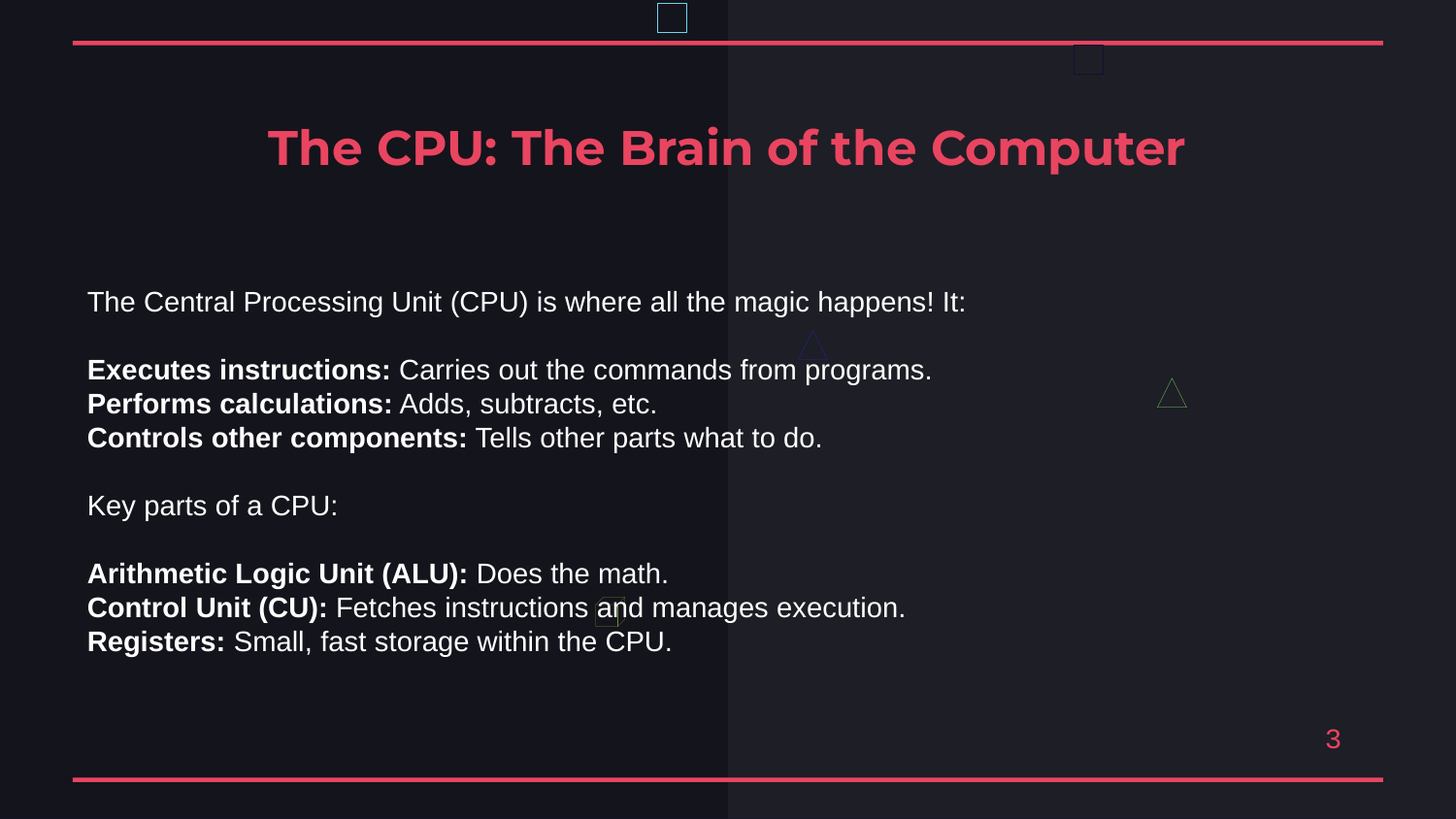

The CPU: The Brain of the Computer
The Central Processing Unit (CPU) is where all the magic happens! It:

Executes instructions: Carries out the commands from programs.
Performs calculations: Adds, subtracts, etc.
Controls other components: Tells other parts what to do.

Key parts of a CPU:

Arithmetic Logic Unit (ALU): Does the math.
Control Unit (CU): Fetches instructions and manages execution.
Registers: Small, fast storage within the CPU.

3